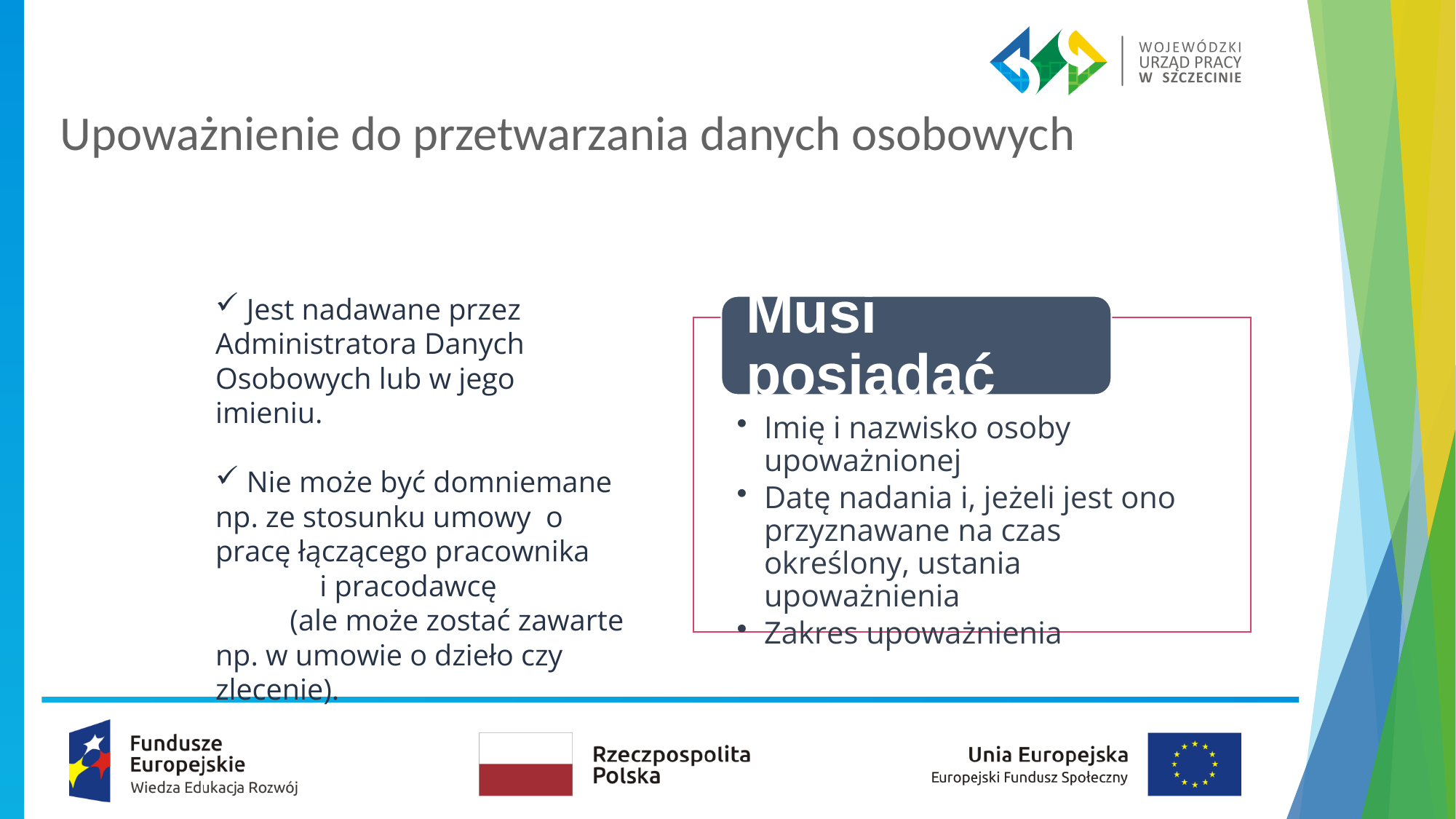

# Upoważnienie do przetwarzania danych osobowych
Imię i nazwisko osoby upoważnionej
Datę nadania i, jeżeli jest ono przyznawane na czas określony, ustania upoważnienia
Zakres upoważnienia
Musi posiadać
 Jest nadawane przez Administratora Danych Osobowych lub w jego imieniu.

 Nie może być domniemane np. ze stosunku umowy  o pracę łączącego pracownika                    i pracodawcę                            (ale może zostać zawarte np. w umowie o dzieło czy zlecenie).